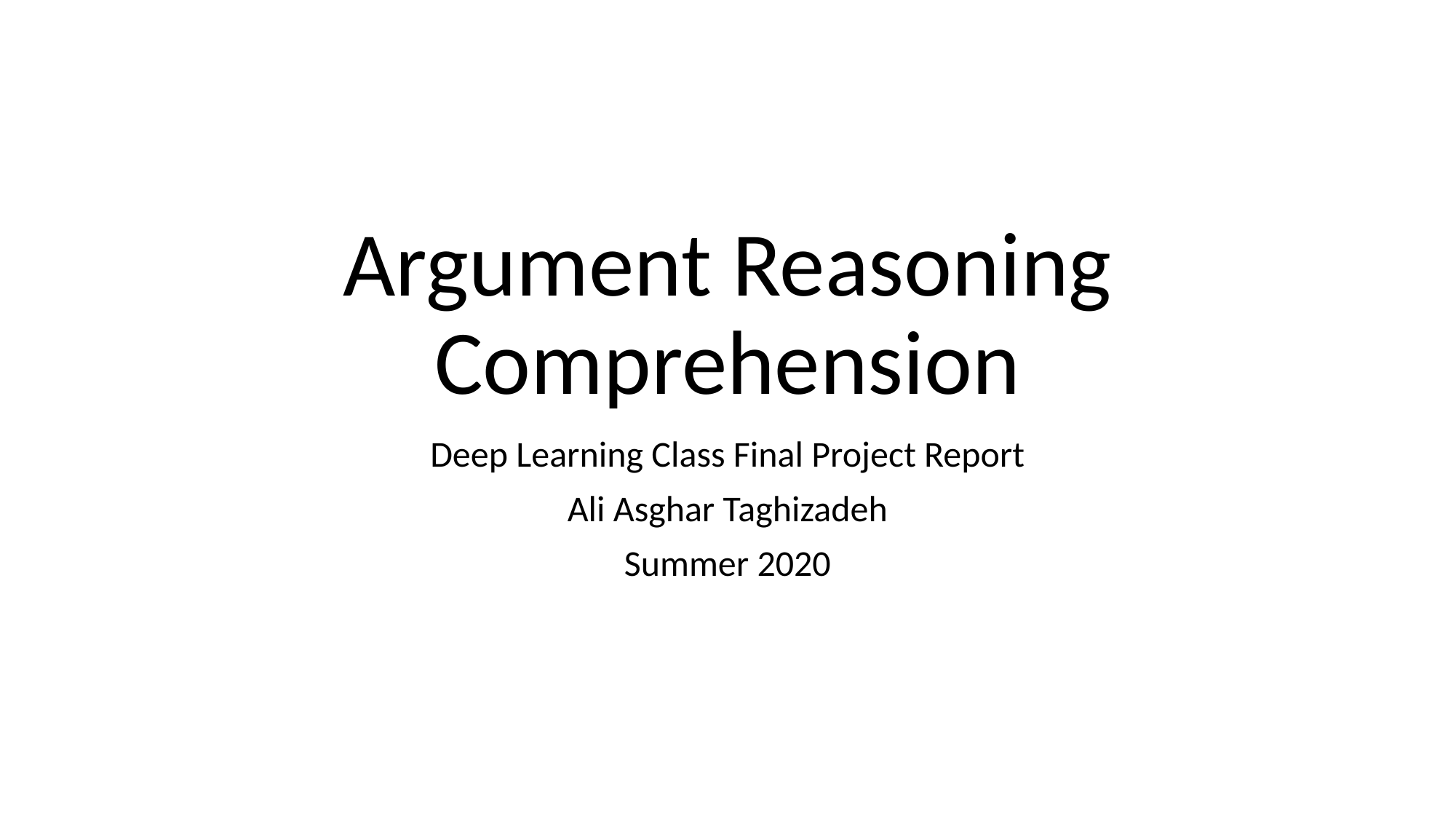

# Argument Reasoning Comprehension
Deep Learning Class Final Project Report
Ali Asghar Taghizadeh
Summer 2020